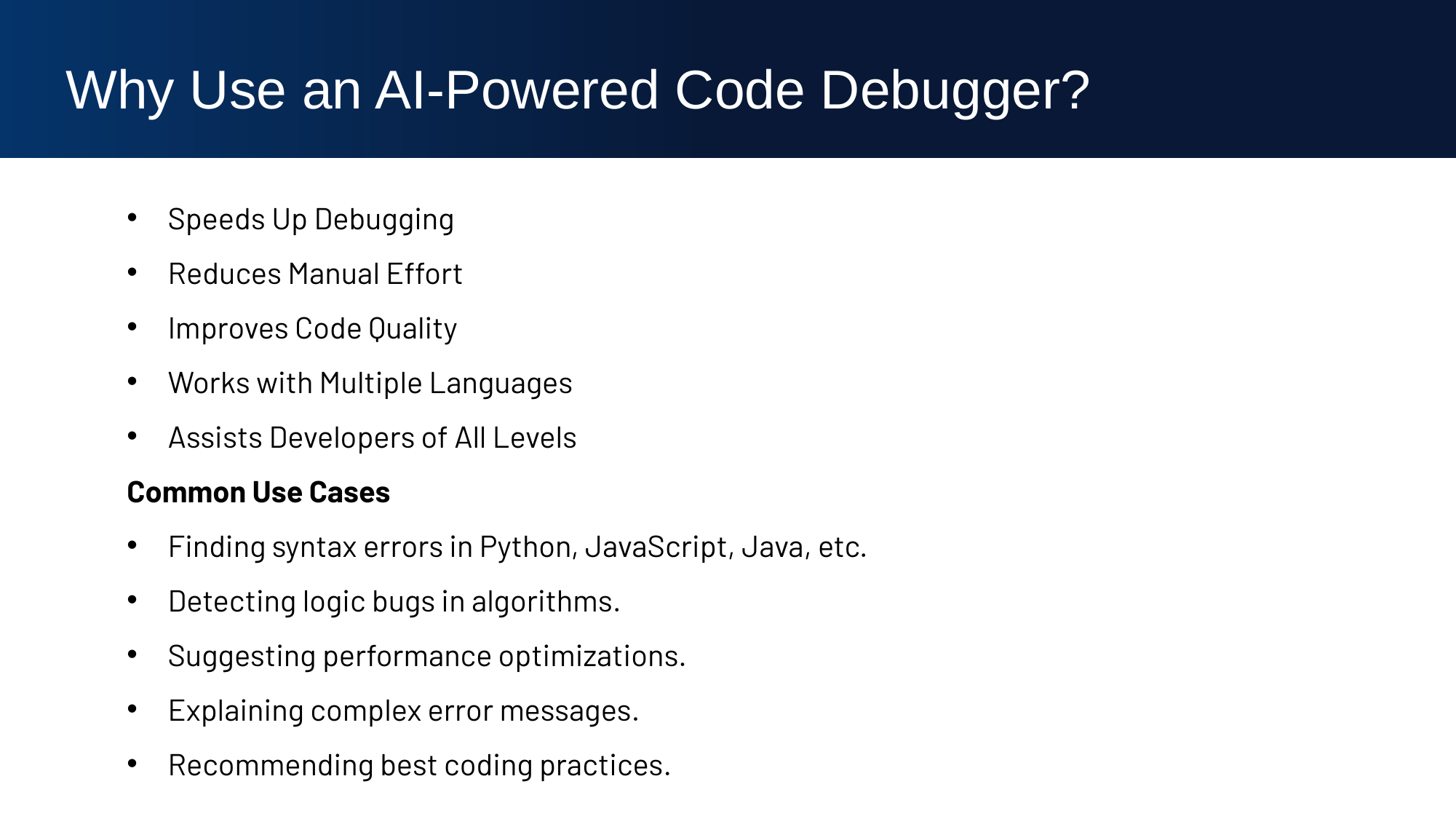

Why Use an AI-Powered Code Debugger?

Speeds Up Debugging
Reduces Manual Effort
Improves Code Quality
Works with Multiple Languages
Assists Developers of All Levels
Common Use Cases
Finding syntax errors in Python, JavaScript, Java, etc.
Detecting logic bugs in algorithms.
Suggesting performance optimizations.
Explaining complex error messages.
Recommending best coding practices.